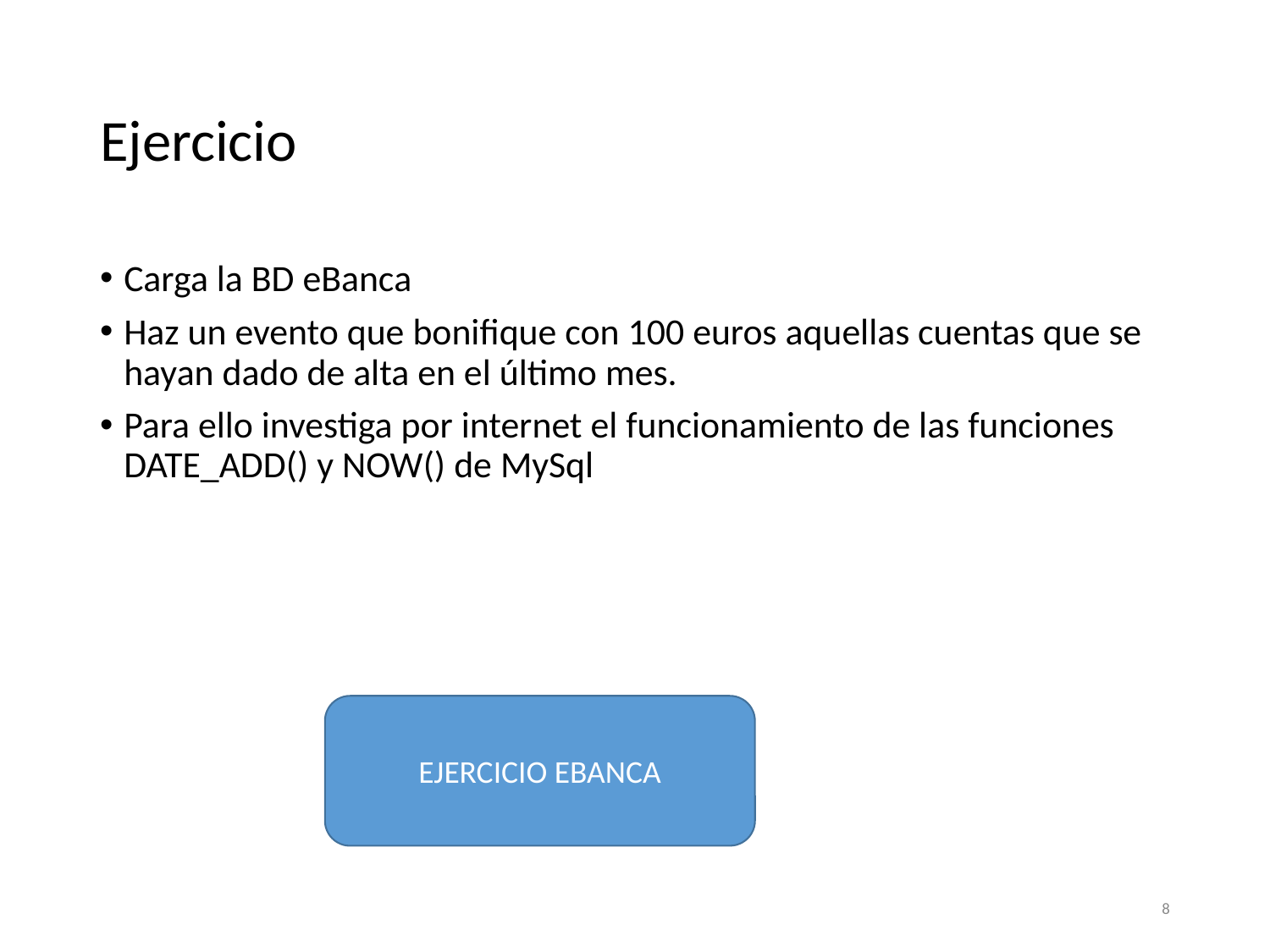

# Ejercicio
Carga la BD eBanca
Haz un evento que bonifique con 100 euros aquellas cuentas que se hayan dado de alta en el último mes.
Para ello investiga por internet el funcionamiento de las funciones DATE_ADD() y NOW() de MySql
EJERCICIO EBANCA
8